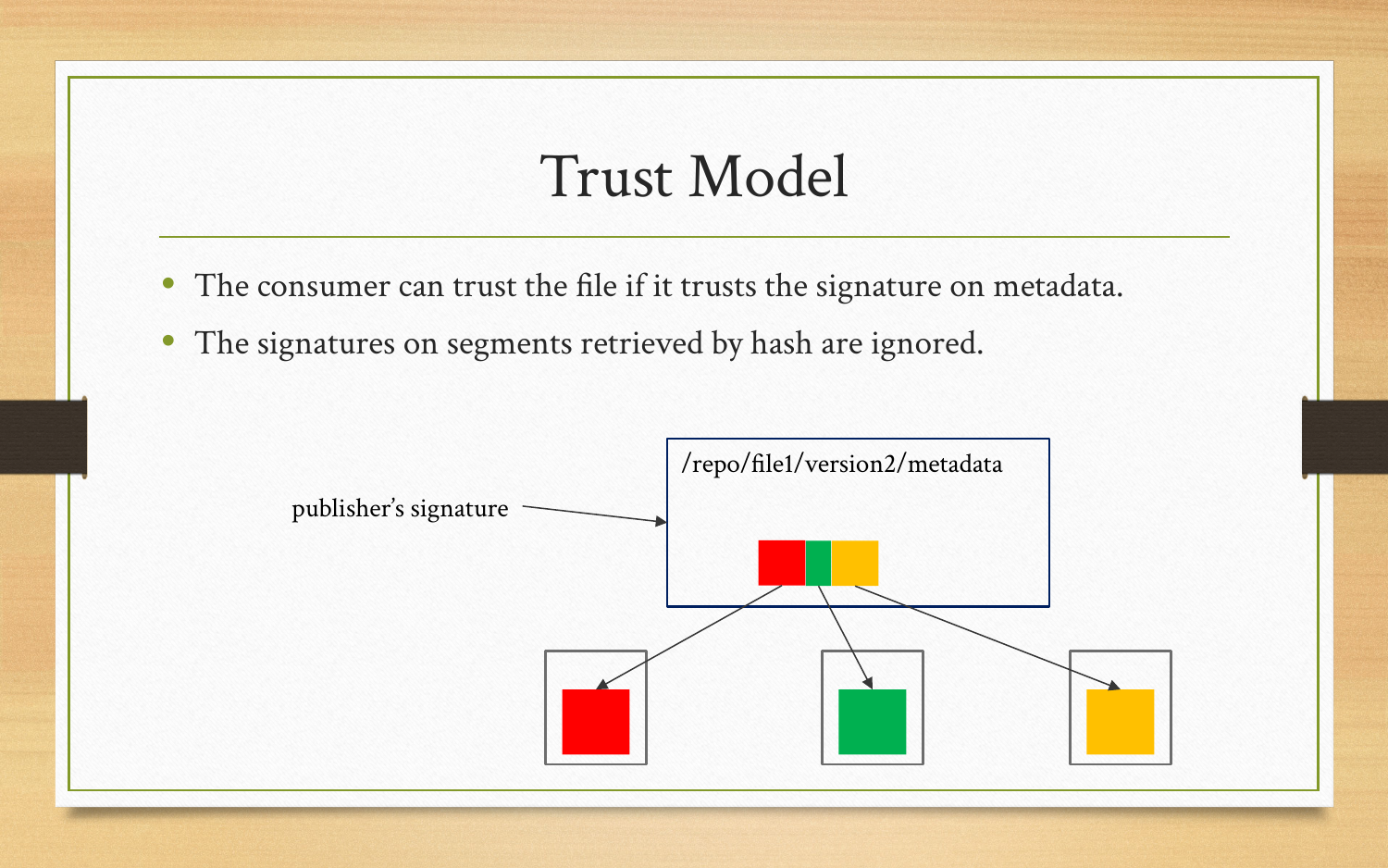

# Trust Model
The consumer can trust the file if it trusts the signature on metadata.
The signatures on segments retrieved by hash are ignored.
/repo/file1/version2/metadata
publisher’s signature